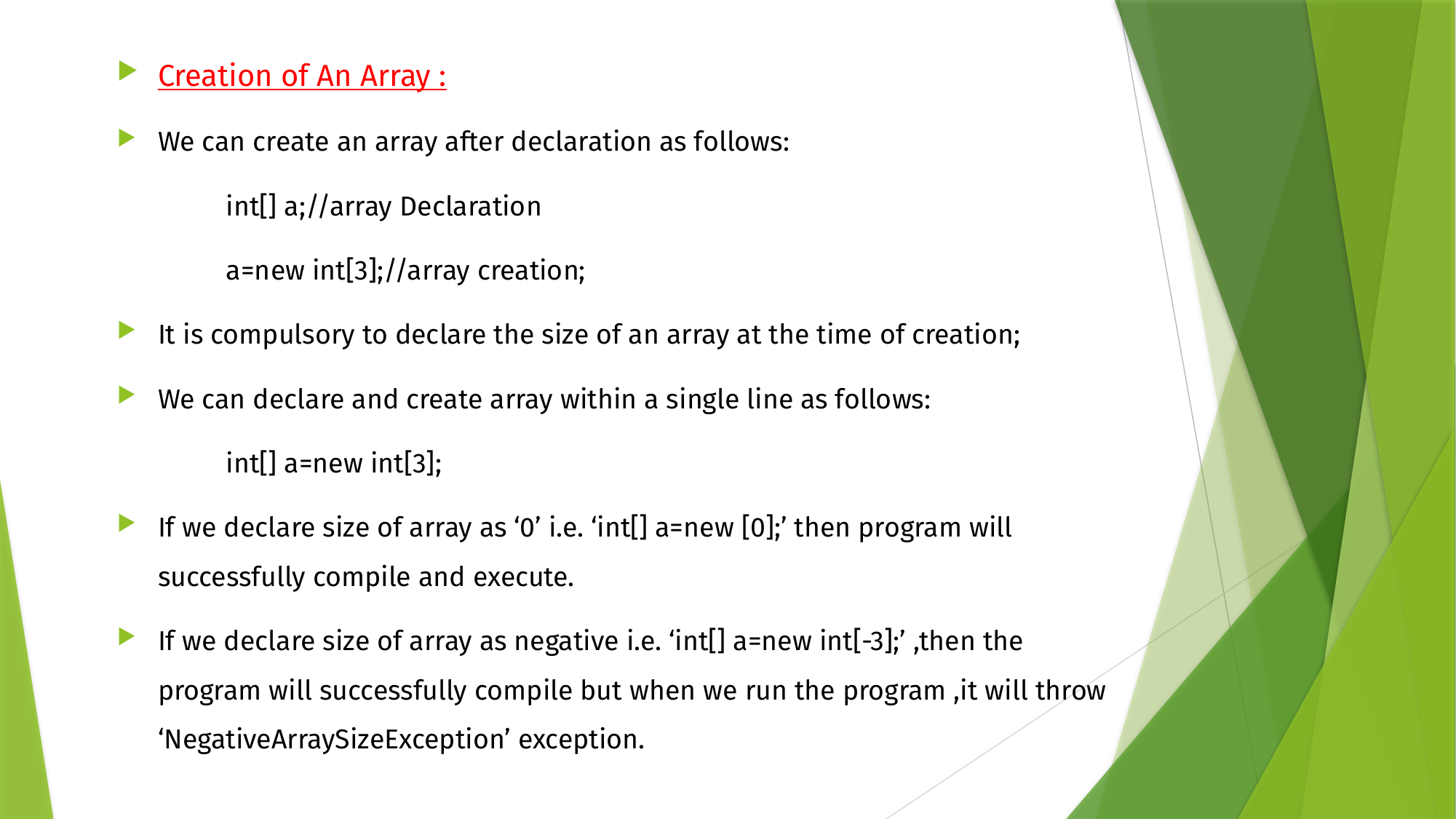

Creation of An Array :
We can create an array after declaration as follows:
	int[] a;//array Declaration
	a=new int[3];//array creation;
It is compulsory to declare the size of an array at the time of creation;
We can declare and create array within a single line as follows:
	int[] a=new int[3];
If we declare size of array as ‘0’ i.e. ‘int[] a=new [0];’ then program will successfully compile and execute.
If we declare size of array as negative i.e. ‘int[] a=new int[-3];’ ,then the program will successfully compile but when we run the program ,it will throw ‘NegativeArraySizeException’ exception.